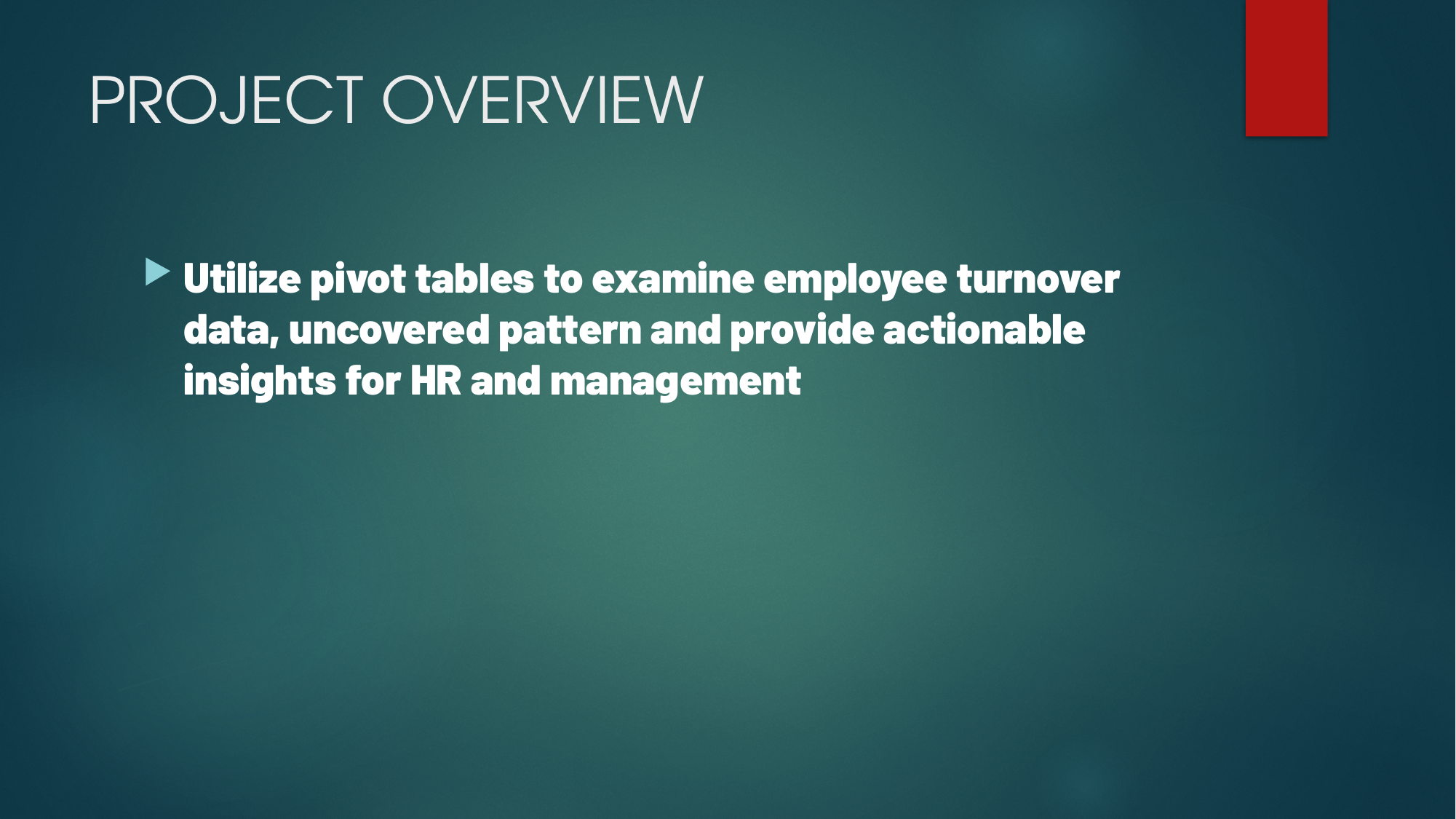

# PROJECT OVERVIEW
Utilize pivot tables to examine employee turnover data, uncovered pattern and provide actionable insights for HR and management